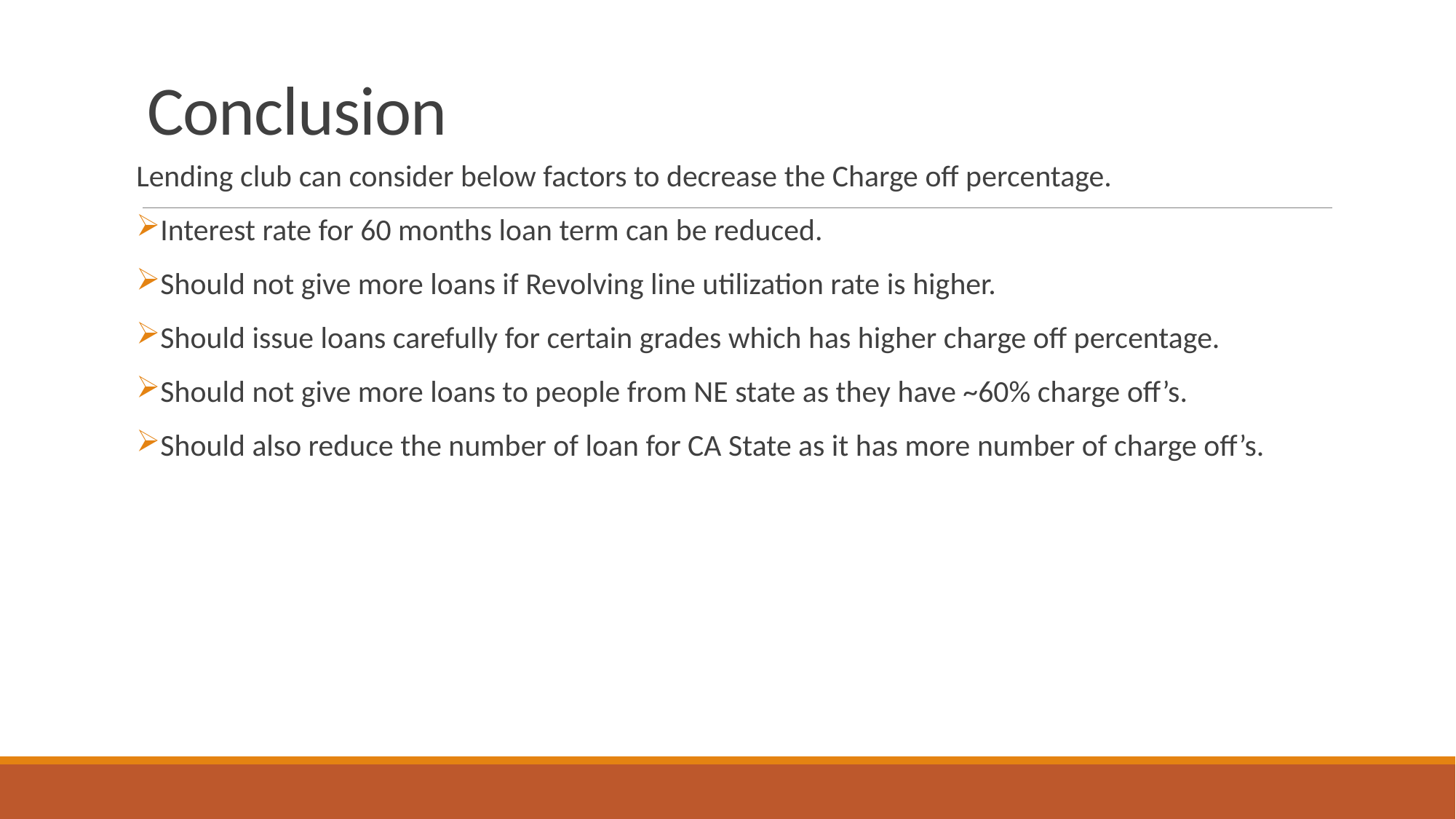

# Conclusion
Lending club can consider below factors to decrease the Charge off percentage.
Interest rate for 60 months loan term can be reduced.
Should not give more loans if Revolving line utilization rate is higher.
Should issue loans carefully for certain grades which has higher charge off percentage.
Should not give more loans to people from NE state as they have ~60% charge off’s.
Should also reduce the number of loan for CA State as it has more number of charge off’s.